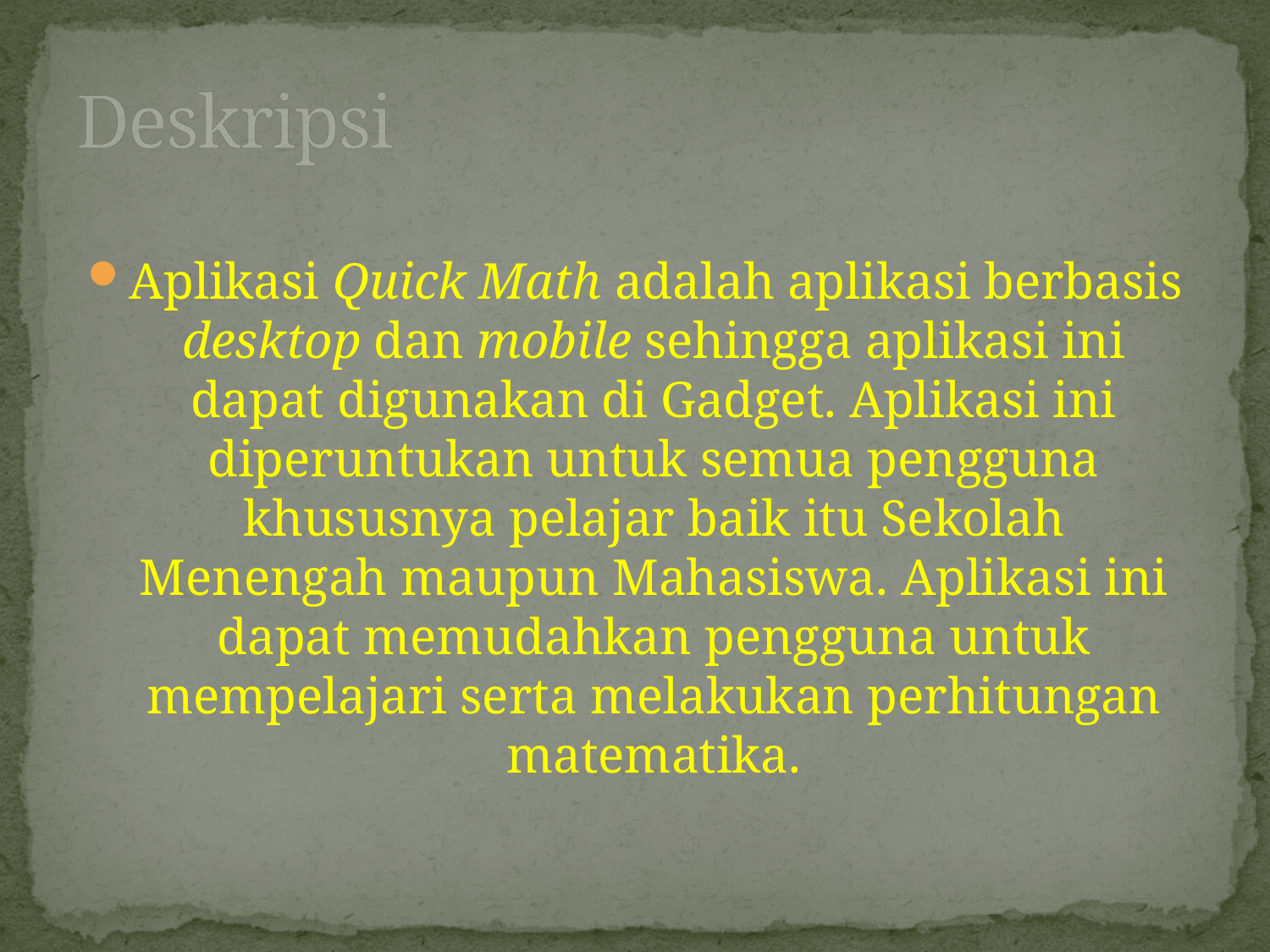

# Deskripsi
Aplikasi Quick Math adalah aplikasi berbasis desktop dan mobile sehingga aplikasi ini dapat digunakan di Gadget. Aplikasi ini diperuntukan untuk semua pengguna khususnya pelajar baik itu Sekolah Menengah maupun Mahasiswa. Aplikasi ini dapat memudahkan pengguna untuk mempelajari serta melakukan perhitungan matematika.